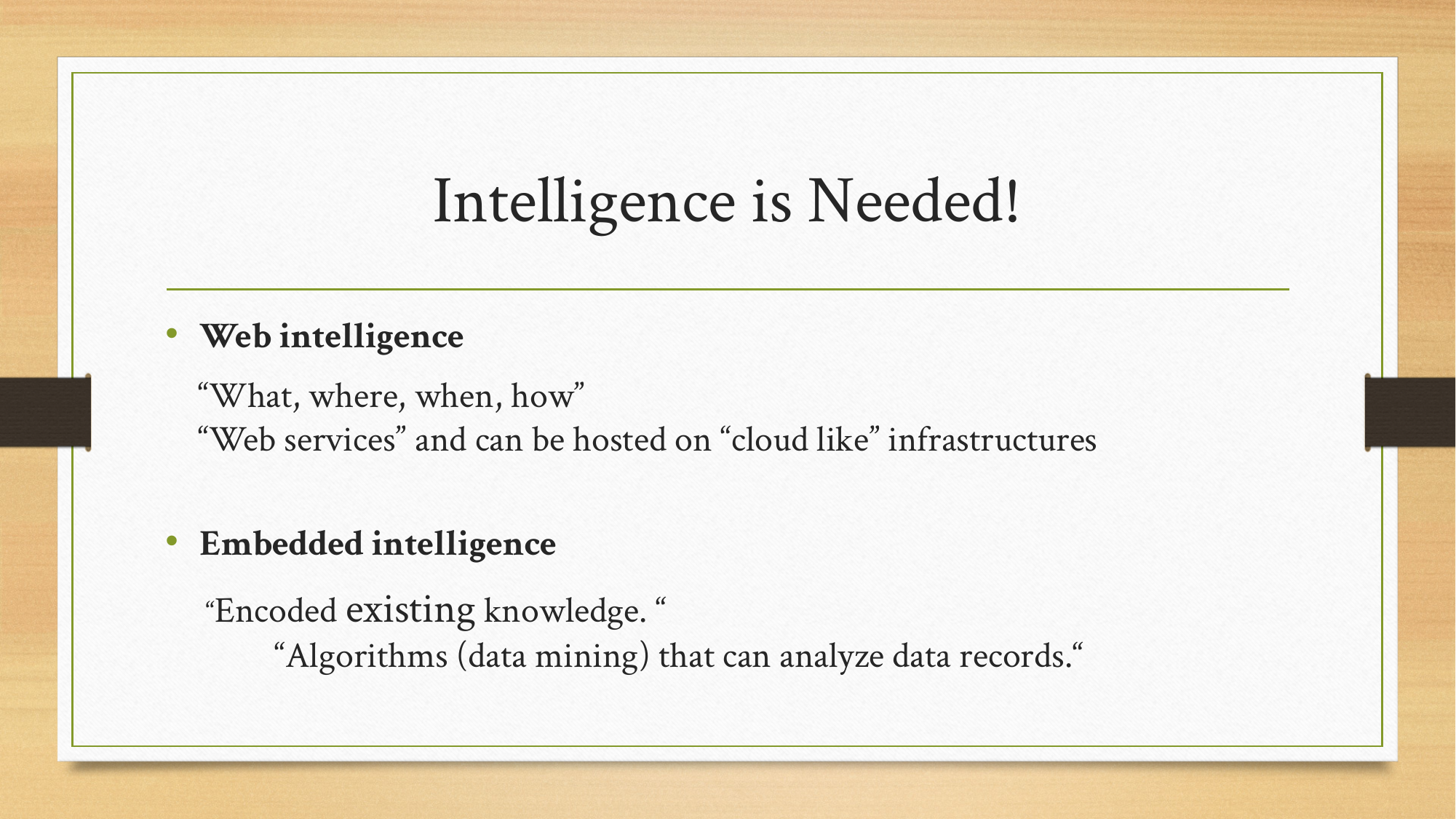

# Intelligence is Needed!
Web intelligence
    “What, where, when, how”
    “Web services” and can be hosted on “cloud like” infrastructures
Embedded intelligence
      “Encoded existing knowledge. “
	“Algorithms (data mining) that can analyze data records.“